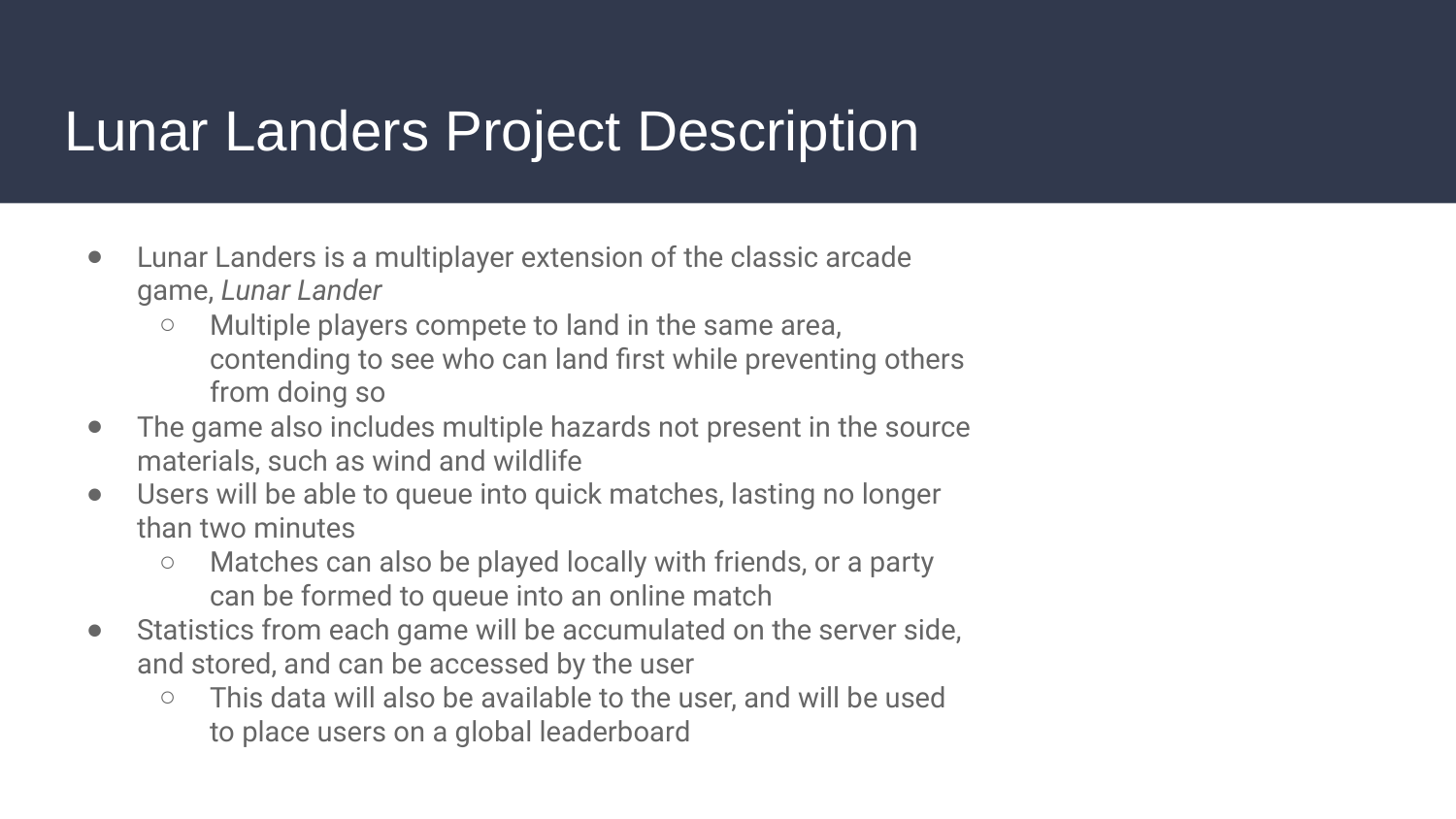

# Lunar Landers Project Description
Lunar Landers is a multiplayer extension of the classic arcade game, Lunar Lander
Multiple players compete to land in the same area, contending to see who can land first while preventing others from doing so
The game also includes multiple hazards not present in the source materials, such as wind and wildlife
Users will be able to queue into quick matches, lasting no longer than two minutes
Matches can also be played locally with friends, or a party can be formed to queue into an online match
Statistics from each game will be accumulated on the server side, and stored, and can be accessed by the user
This data will also be available to the user, and will be used to place users on a global leaderboard